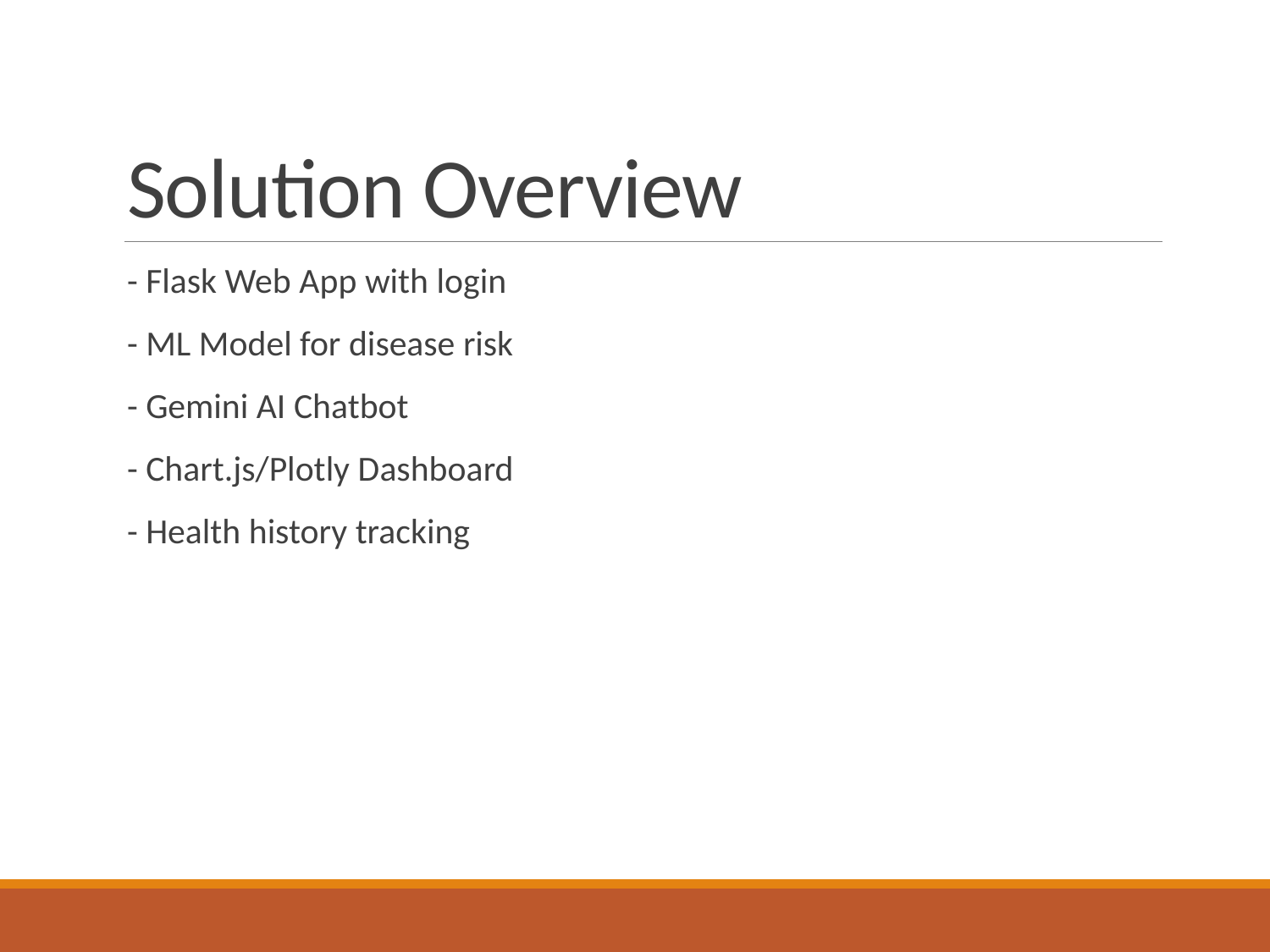

# Solution Overview
- Flask Web App with login
- ML Model for disease risk
- Gemini AI Chatbot
- Chart.js/Plotly Dashboard
- Health history tracking